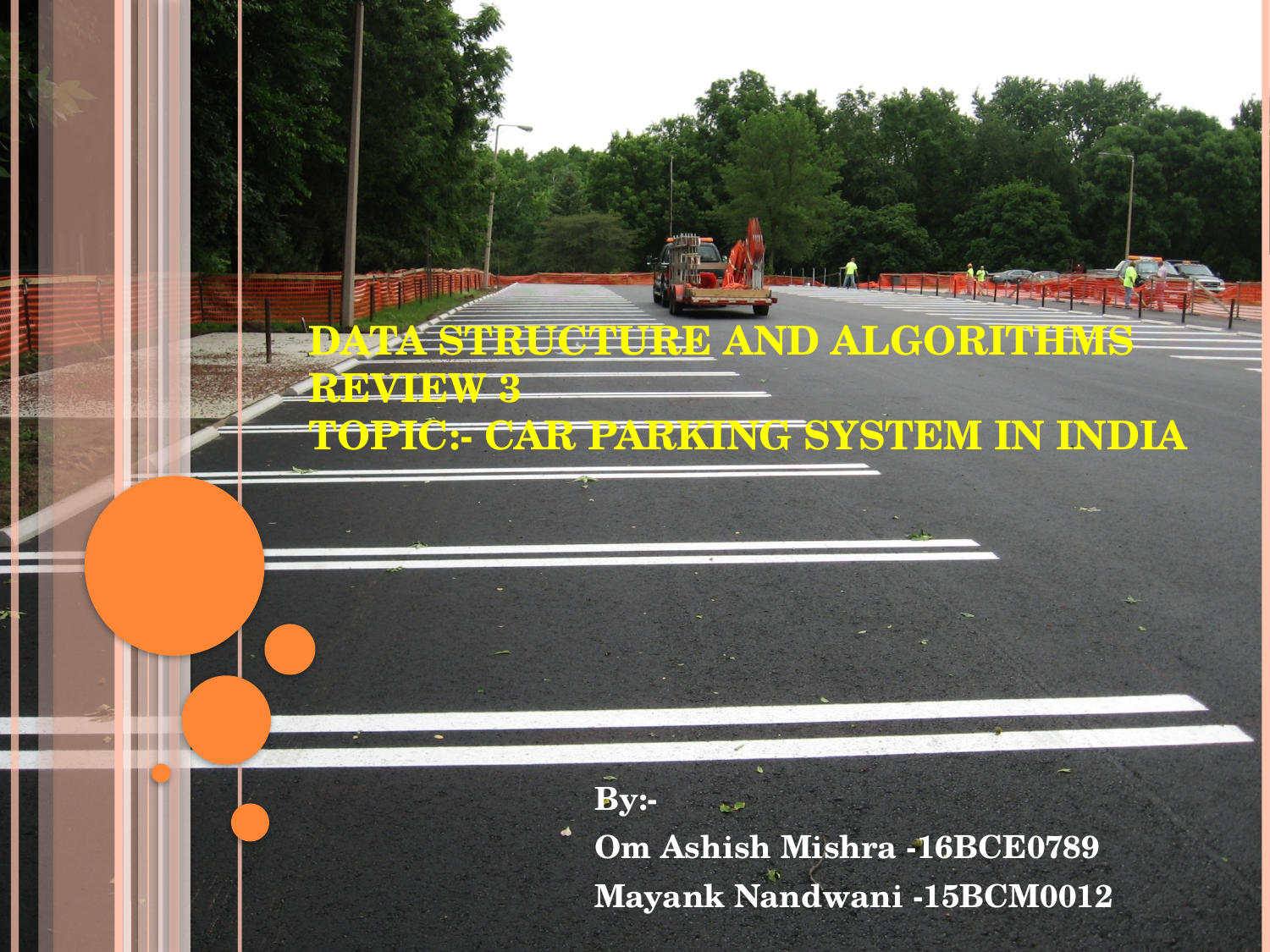

# Data Structure and AlgorithmS Review 3 Topic:- Car Parking System in India
By:-
Om Ashish Mishra -16BCE0789
Mayank Nandwani -15BCM0012